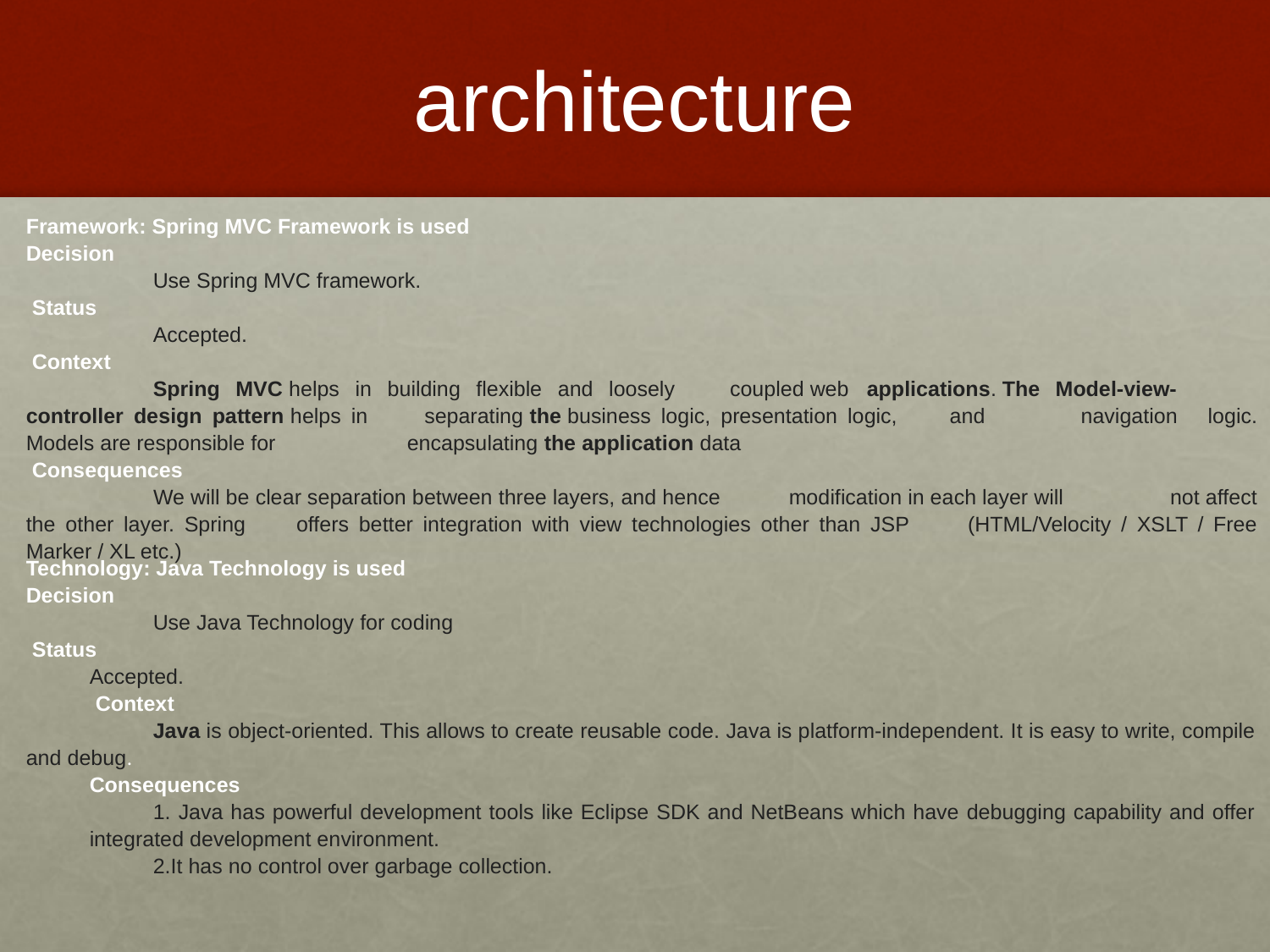

# architecture
Framework: Spring MVC Framework is used
Decision
 	Use Spring MVC framework.
 Status
	Accepted.
 Context
	Spring MVC helps in building flexible and loosely 	coupled web 	applications. The Model-view-	controller design pattern helps in 	separating the business logic, presentation logic, 	and 	navigation	logic. Models are responsible for 	encapsulating the application data
 Consequences
 	We will be clear separation between three layers, and hence 	modification in each layer will 	not affect the other layer. Spring 	offers better integration with view technologies other than JSP 	(HTML/Velocity / XSLT / Free Marker / XL etc.)
Technology: Java Technology is used
Decision
 	Use Java Technology for coding
 Status
Accepted.
 Context
	Java is object-oriented. This allows to create reusable code. Java is platform-independent. It is easy to write, compile and debug.
Consequences
1. Java has powerful development tools like Eclipse SDK and NetBeans which have debugging capability and offer integrated development environment.
2.It has no control over garbage collection.